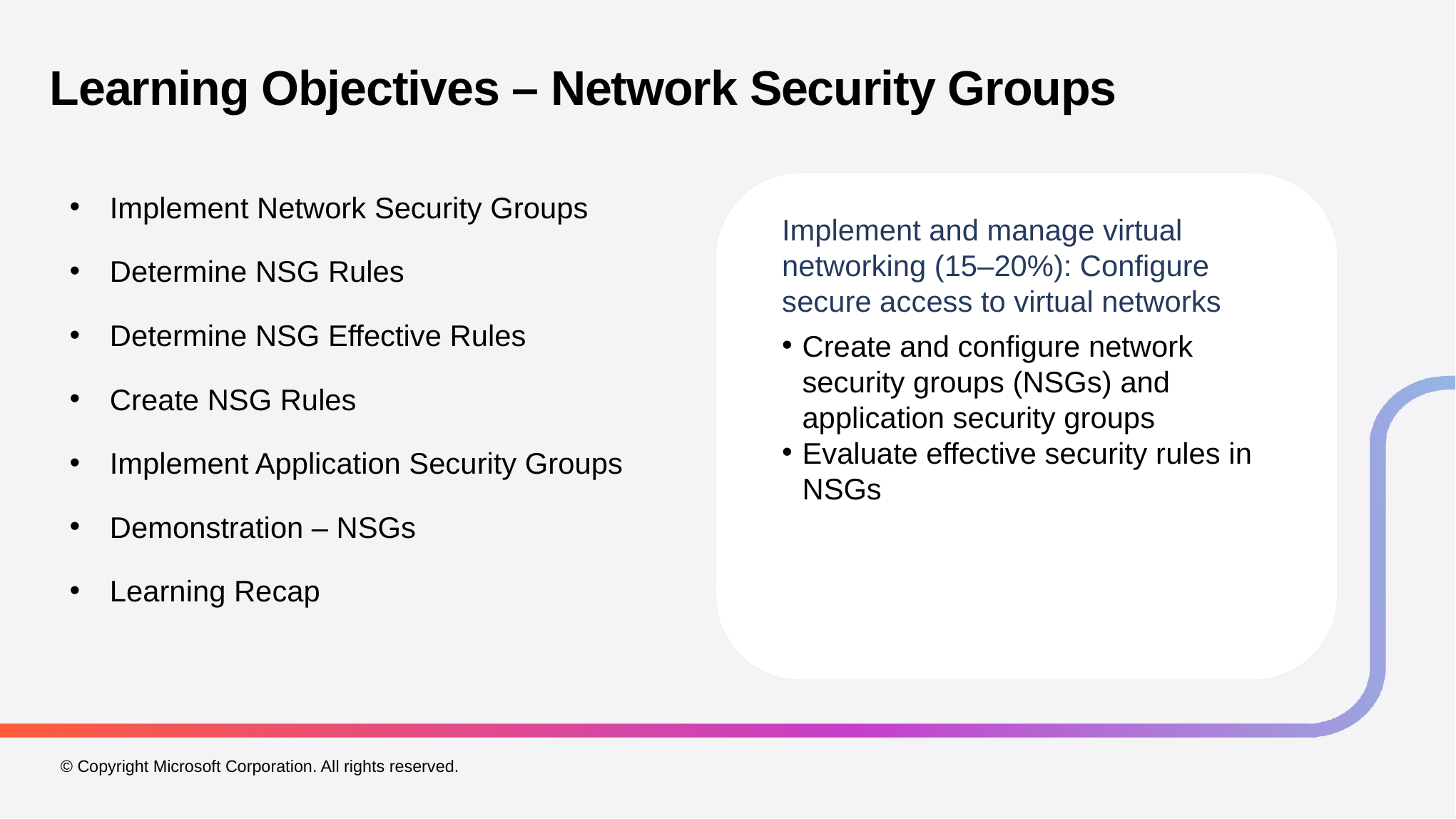

# Learning Objectives – Network Security Groups
Implement Network Security Groups
Determine NSG Rules
Determine NSG Effective Rules
Create NSG Rules
Implement Application Security Groups
Demonstration – NSGs
Learning Recap

Implement and manage virtual networking (15–20%): Configure secure access to virtual networks
Create and configure network security groups (NSGs) and application security groups
Evaluate effective security rules in NSGs